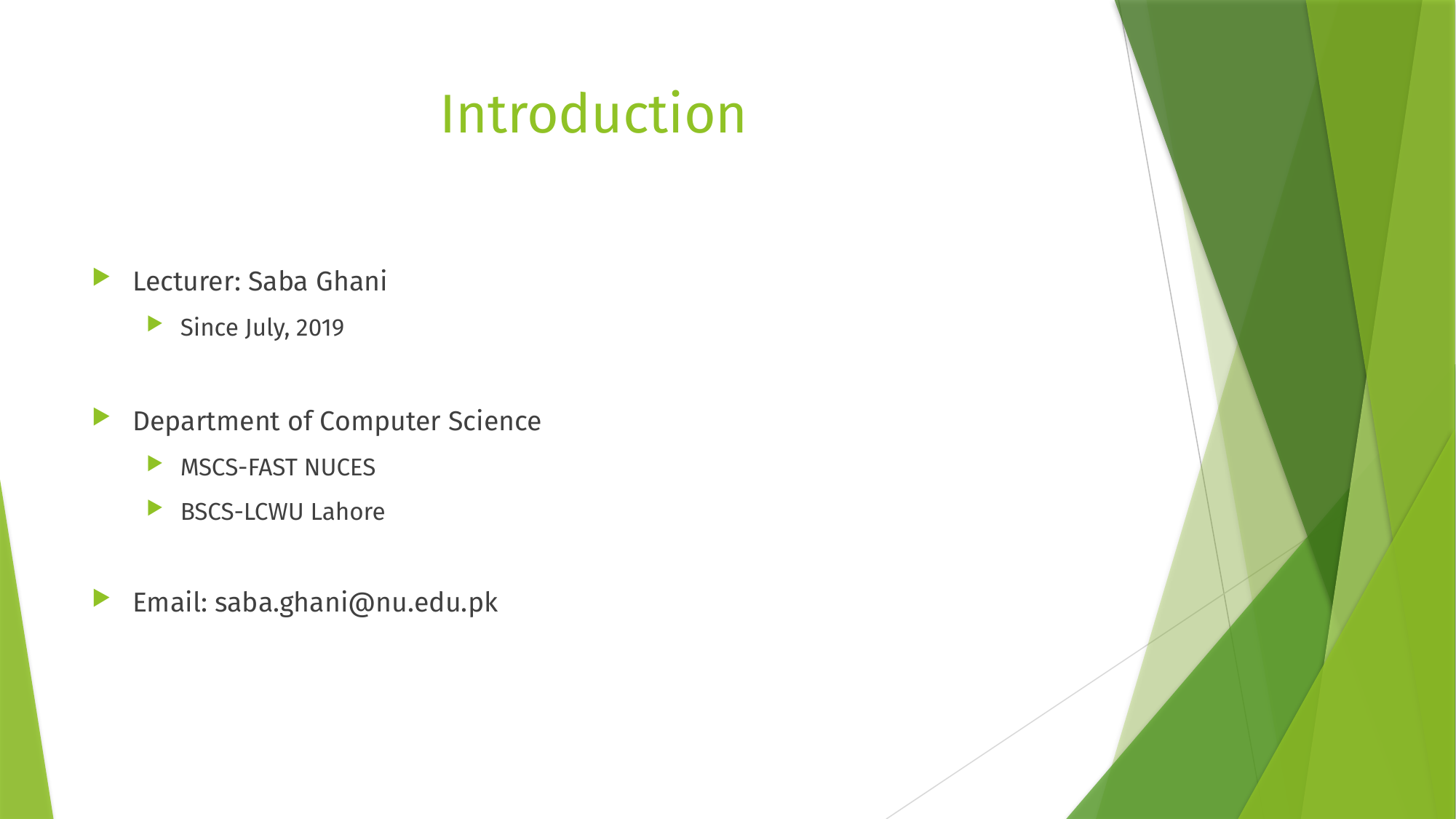

# Introduction
Lecturer: Saba Ghani
Since July, 2019

Department of Computer Science
MSCS-FAST NUCES
BSCS-LCWU Lahore

Email: saba.ghani@nu.edu.pk